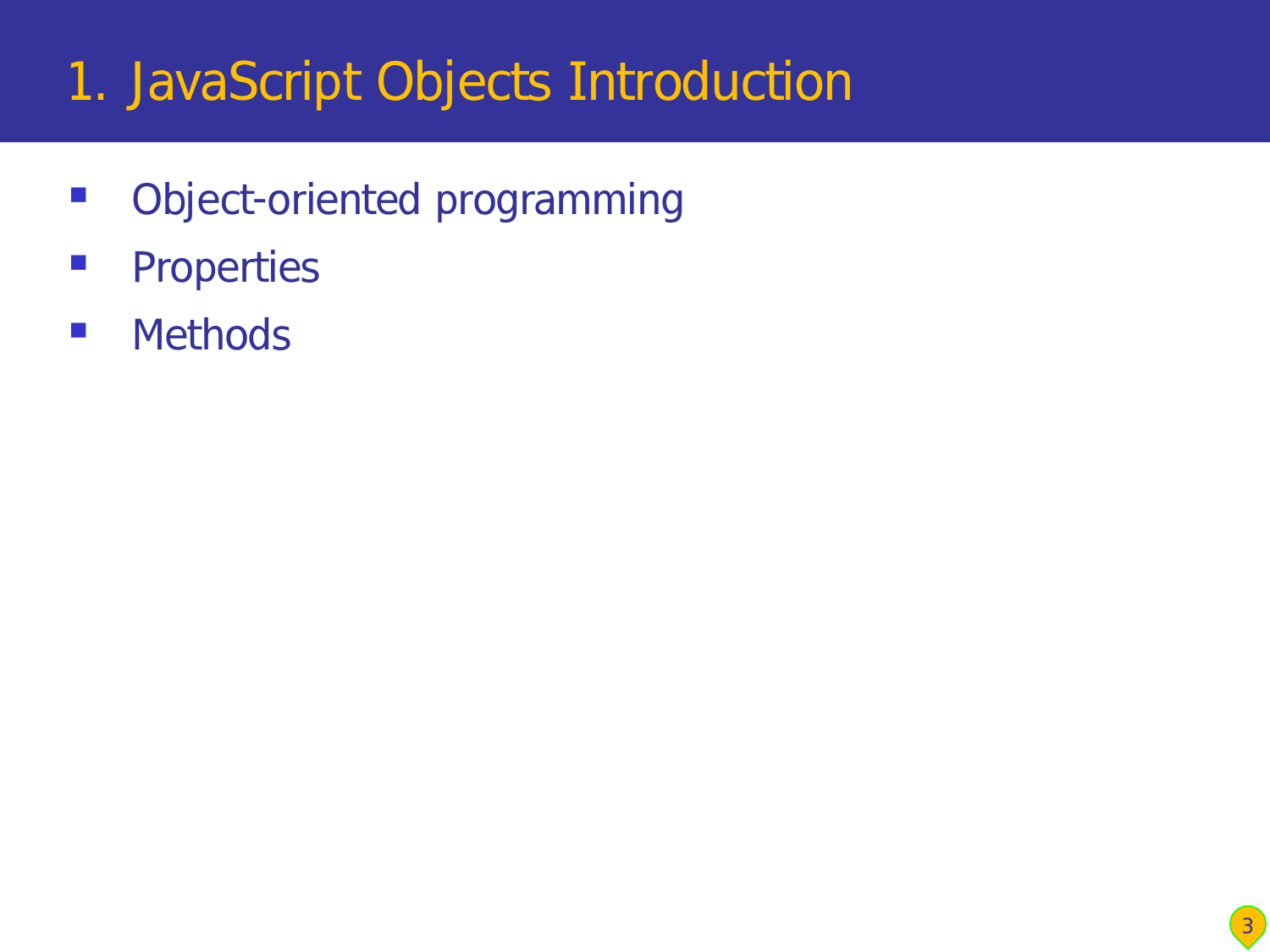

# 1. JavaScript Objects Introduction
Object-oriented programming
Properties
Methods
3